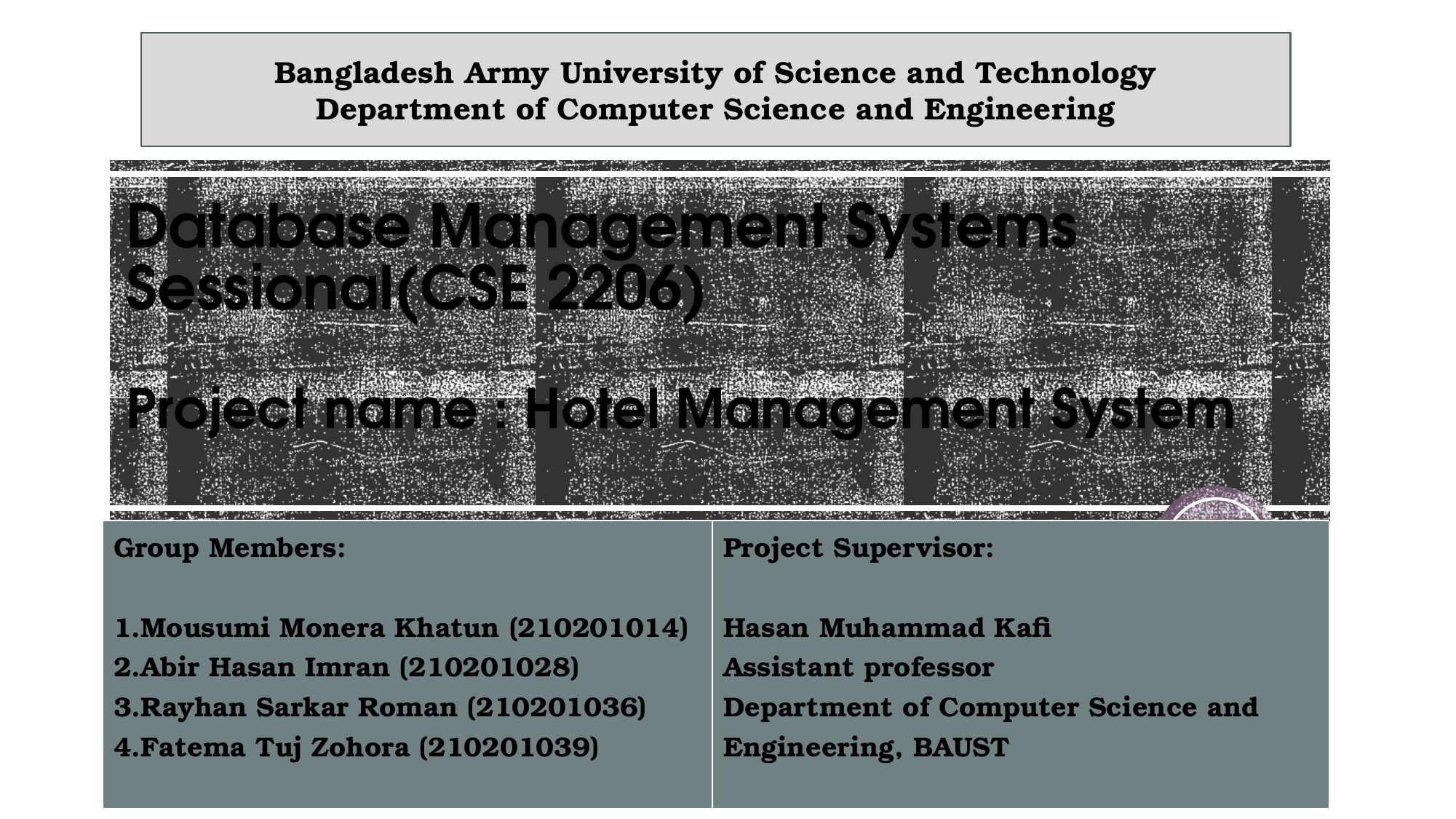

Bangladesh Army University of Science and Technology
Department of Computer Science and Engineering
# Database Management Systems Sessional(CSE 2206) Project name : Hotel Management System
| Group Members: 1.Mousumi Monera Khatun (210201014) 2.Abir Hasan Imran (210201028) 3.Rayhan Sarkar Roman (210201036) 4.Fatema Tuj Zohora (210201039) | Project Supervisor: Hasan Muhammad Kafi Assistant professor Department of Computer Science and Engineering, BAUST |
| --- | --- |